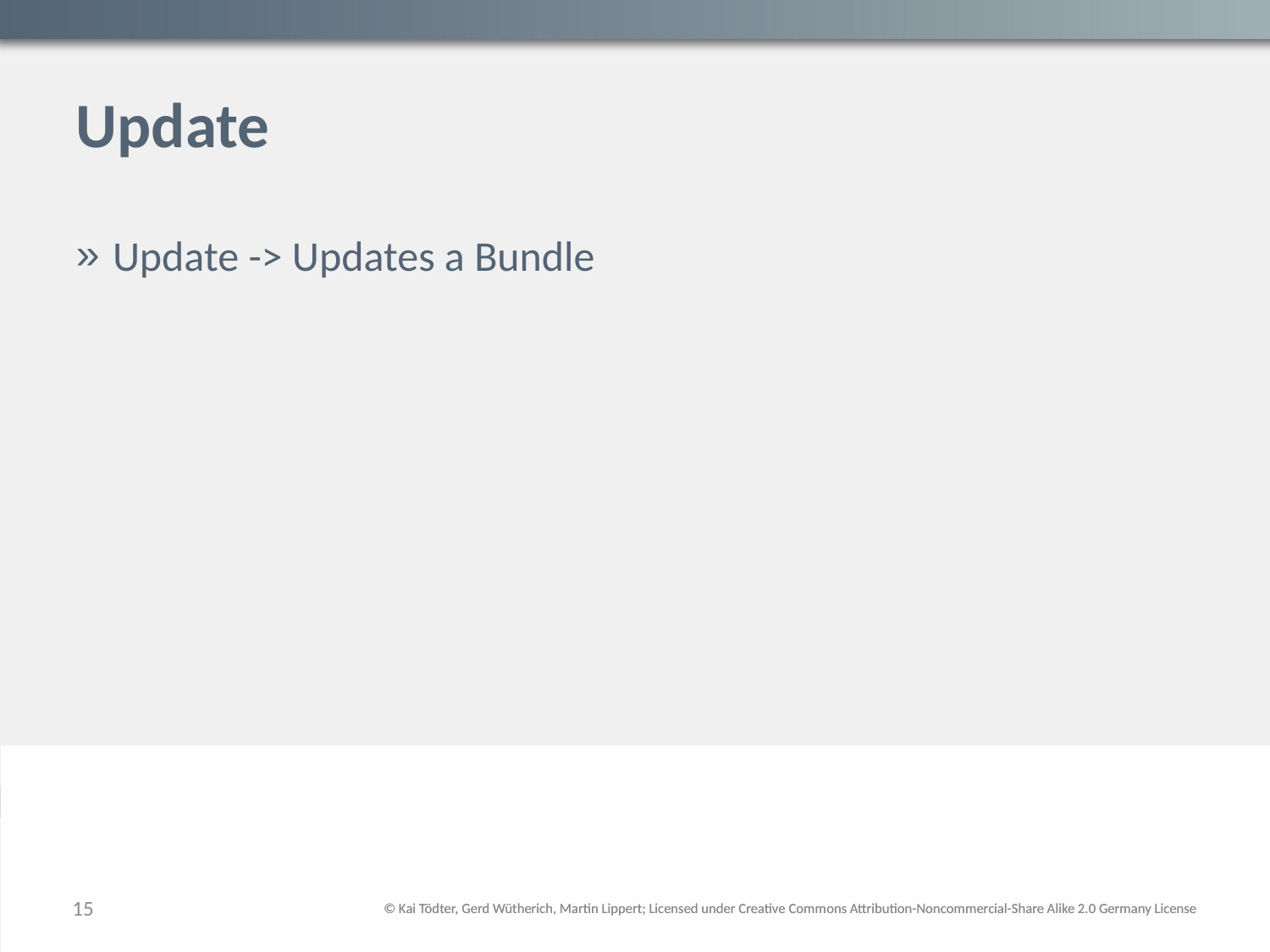

# Update
Update -> Updates a Bundle
15